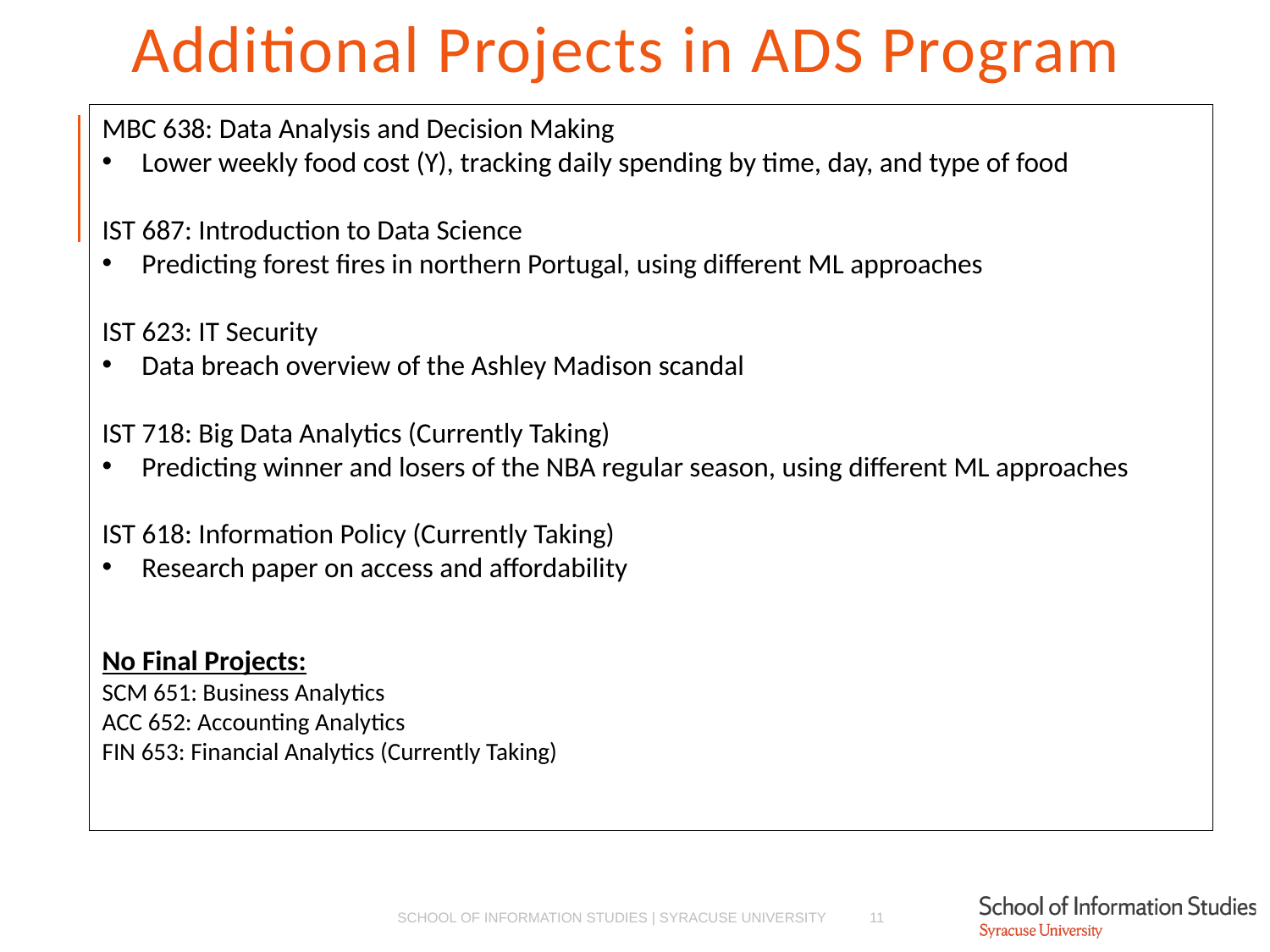

# Additional Projects in ADS Program
MBC 638: Data Analysis and Decision Making
Lower weekly food cost (Y), tracking daily spending by time, day, and type of food

IST 687: Introduction to Data Science
Predicting forest fires in northern Portugal, using different ML approaches

IST 623: IT Security
Data breach overview of the Ashley Madison scandal

IST 718: Big Data Analytics (Currently Taking)
Predicting winner and losers of the NBA regular season, using different ML approaches

IST 618: Information Policy (Currently Taking)
Research paper on access and affordability

No Final Projects:
SCM 651: Business Analytics
ACC 652: Accounting Analytics
FIN 653: Financial Analytics (Currently Taking)

School of Information Studies | Syracuse University
11